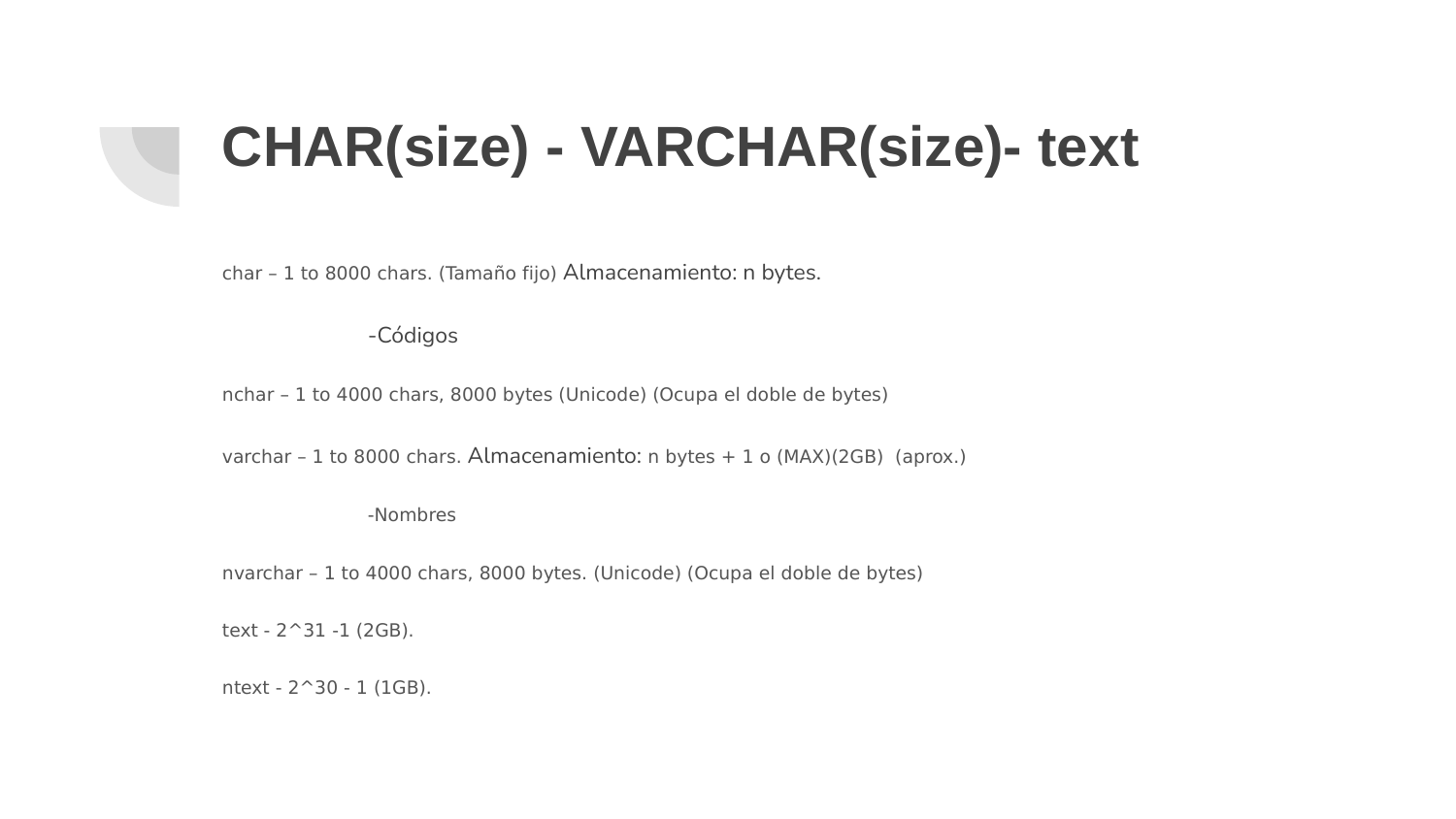

# CHAR(size) - VARCHAR(size)- text
char – 1 to 8000 chars. (Tamaño fijo) Almacenamiento: n bytes.
	-Códigos
nchar – 1 to 4000 chars, 8000 bytes (Unicode) (Ocupa el doble de bytes)
varchar – 1 to 8000 chars. Almacenamiento: n bytes + 1 o (MAX)(2GB)  (aprox.)
	-Nombres
nvarchar – 1 to 4000 chars, 8000 bytes. (Unicode) (Ocupa el doble de bytes)
text - 2^31 -1 (2GB).
ntext - 2^30 - 1 (1GB).